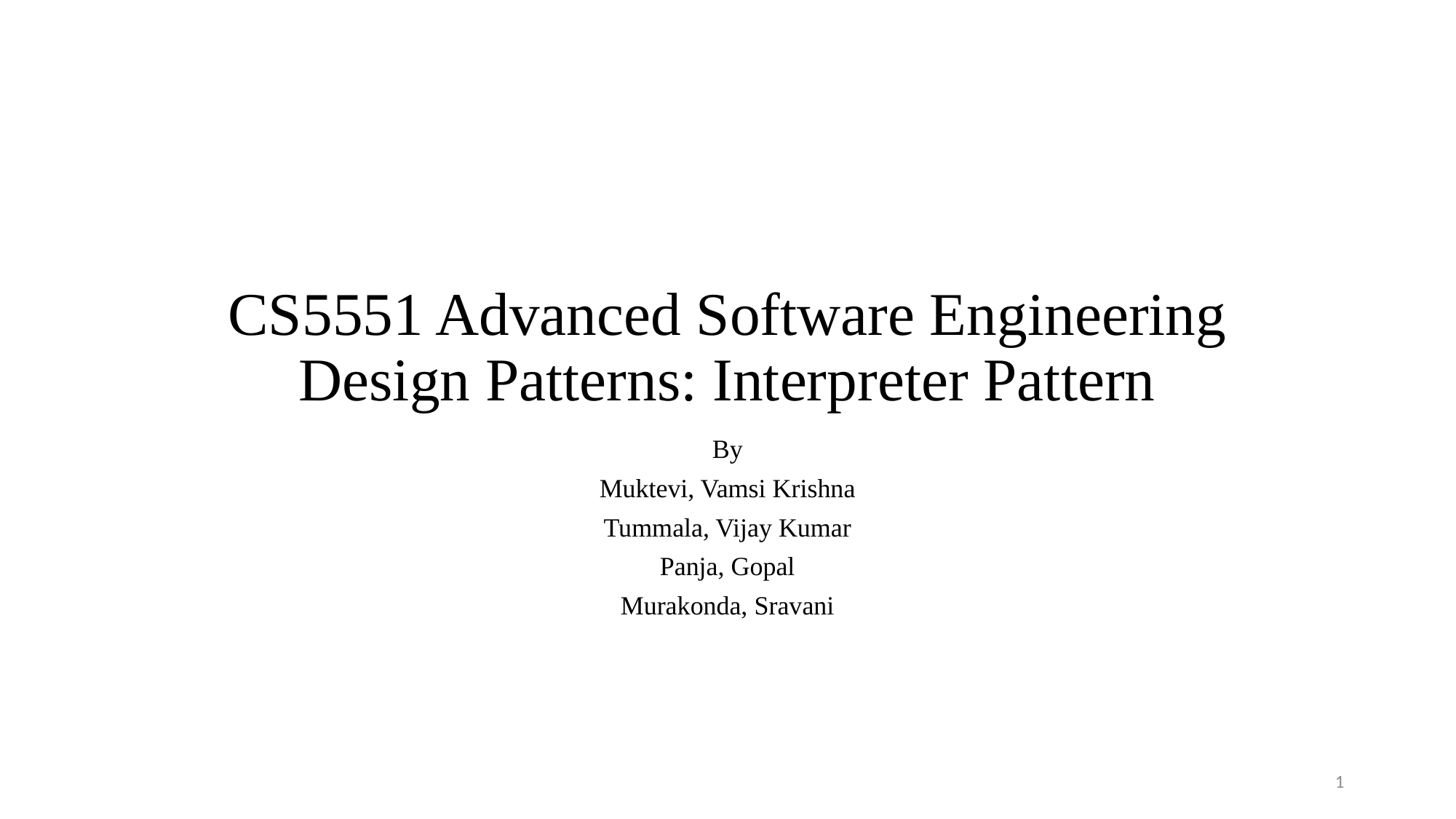

# CS5551 Advanced Software Engineering Design Patterns: Interpreter Pattern
By
Muktevi, Vamsi Krishna
Tummala, Vijay Kumar
Panja, Gopal
Murakonda, Sravani
1